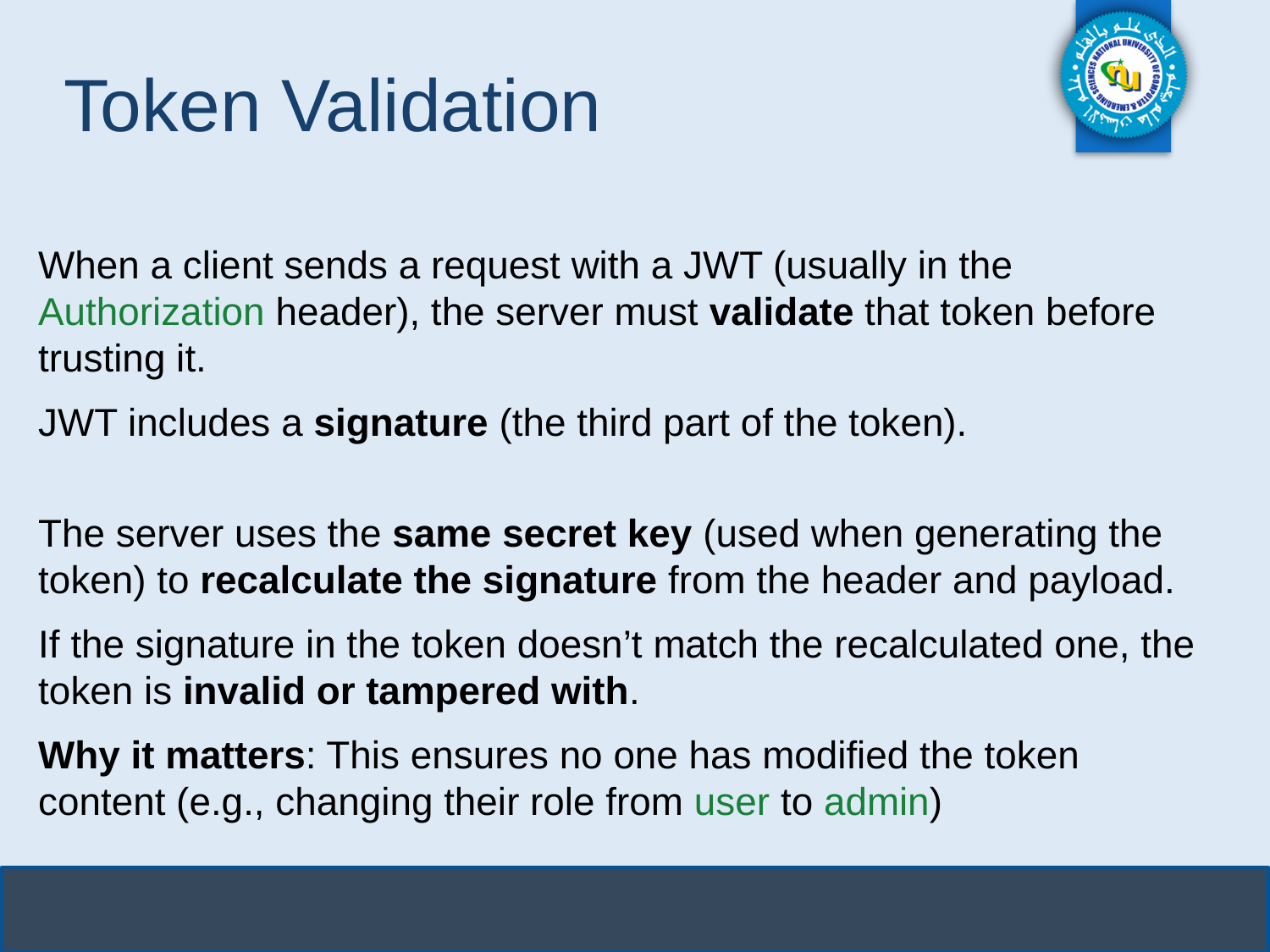

# Token Validation
When a client sends a request with a JWT (usually in the Authorization header), the server must validate that token before trusting it.
JWT includes a signature (the third part of the token).
The server uses the same secret key (used when generating the token) to recalculate the signature from the header and payload.
If the signature in the token doesn’t match the recalculated one, the token is invalid or tampered with.
Why it matters: This ensures no one has modified the token content (e.g., changing their role from user to admin)